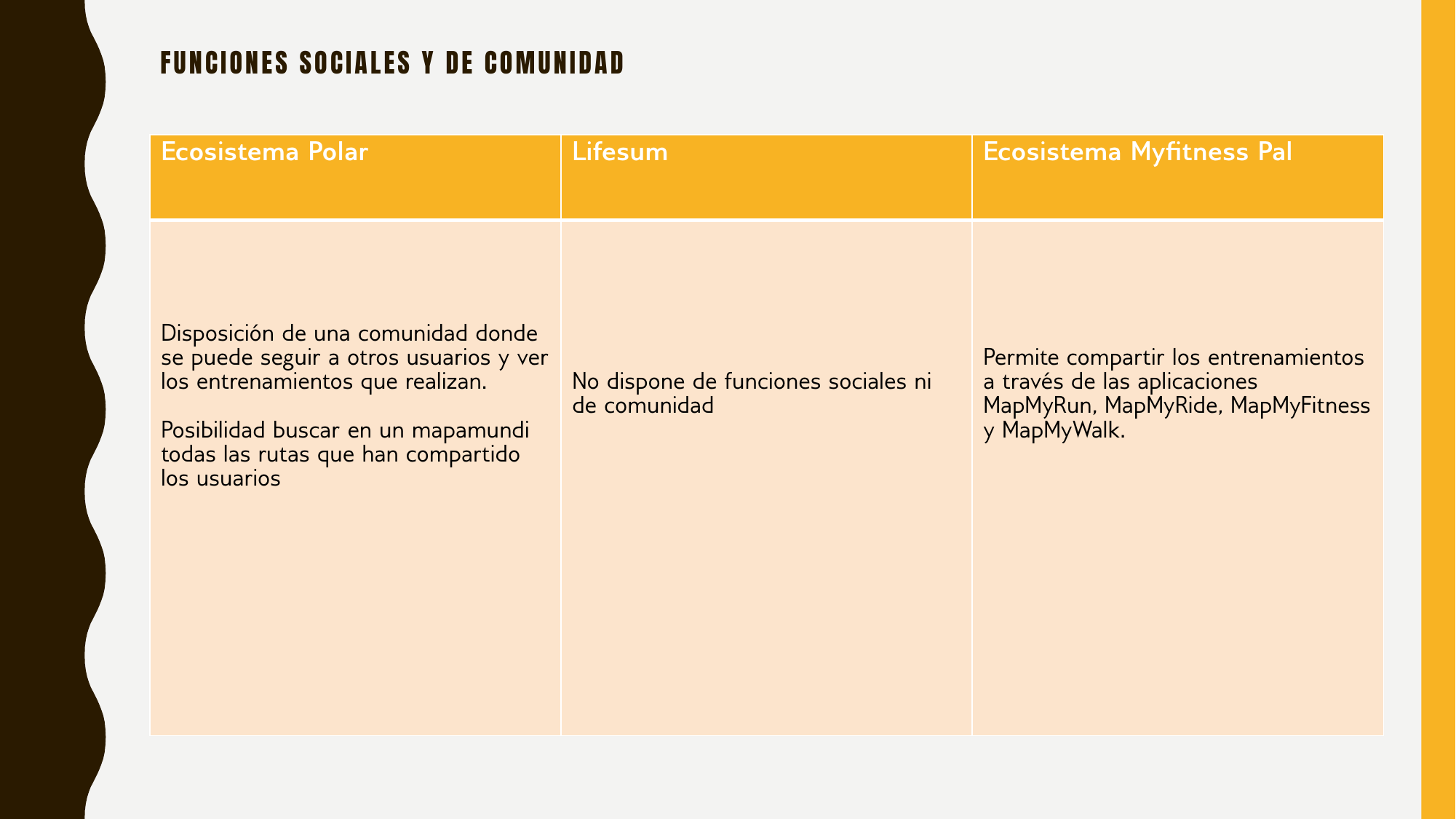

# Funciones sociales y de comunidad

| Ecosistema Polar | Lifesum | Ecosistema Myfitness Pal |
| --- | --- | --- |
| Disposición de una comunidad donde se puede seguir a otros usuarios y ver los entrenamientos que realizan. Posibilidad buscar en un mapamundi todas las rutas que han compartido los usuarios | No dispone de funciones sociales ni de comunidad | Permite compartir los entrenamientos a través de las aplicaciones MapMyRun, MapMyRide, MapMyFitness y MapMyWalk. |